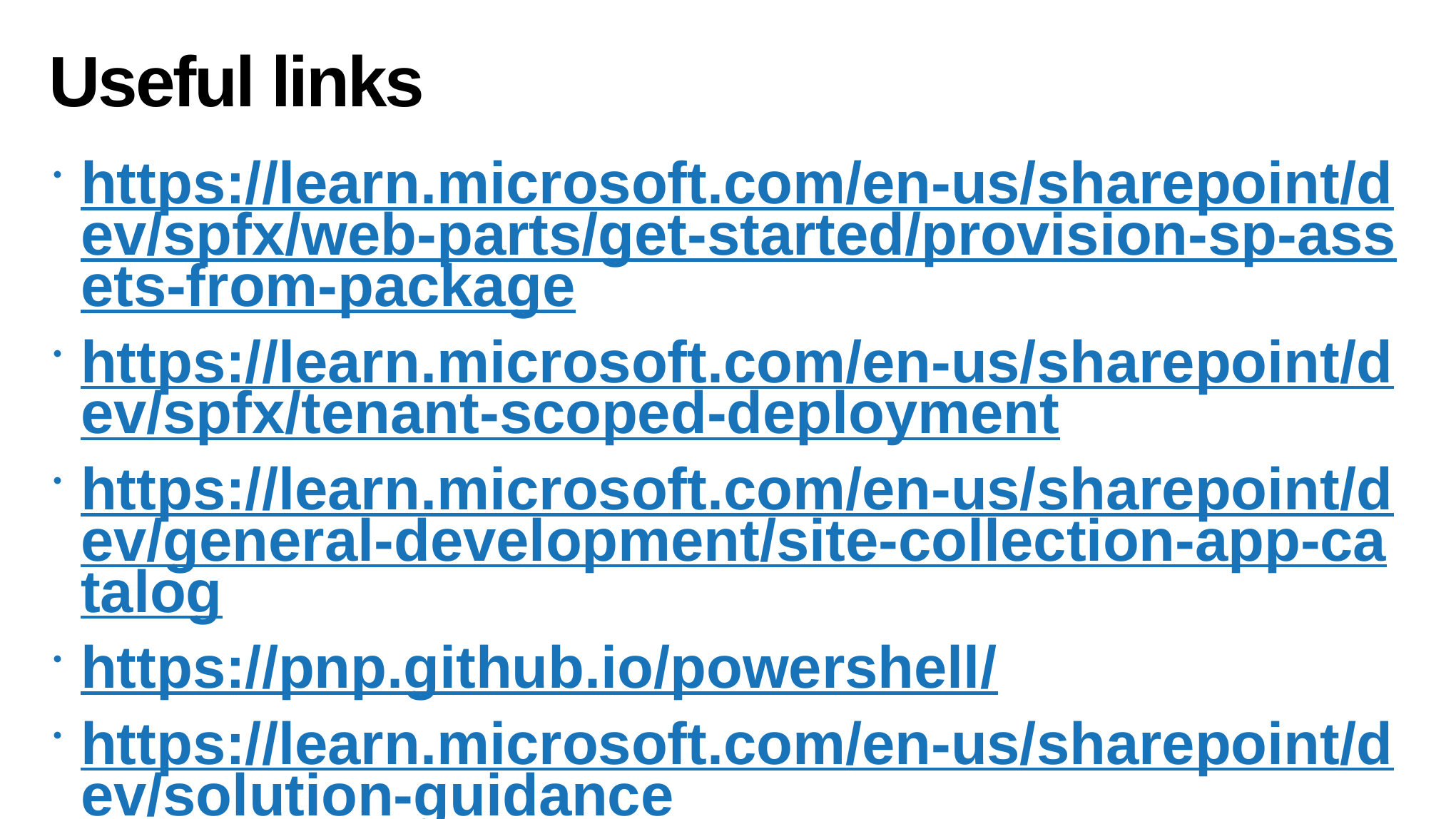

# Useful links
https://learn.microsoft.com/en-us/sharepoint/dev/spfx/web-parts/get-started/provision-sp-assets-from-package
https://learn.microsoft.com/en-us/sharepoint/dev/spfx/tenant-scoped-deployment
https://learn.microsoft.com/en-us/sharepoint/dev/general-development/site-collection-app-catalog
https://pnp.github.io/powershell/
https://learn.microsoft.com/en-us/sharepoint/dev/solution-guidance/introducing-the-pnp-provisioning-engine